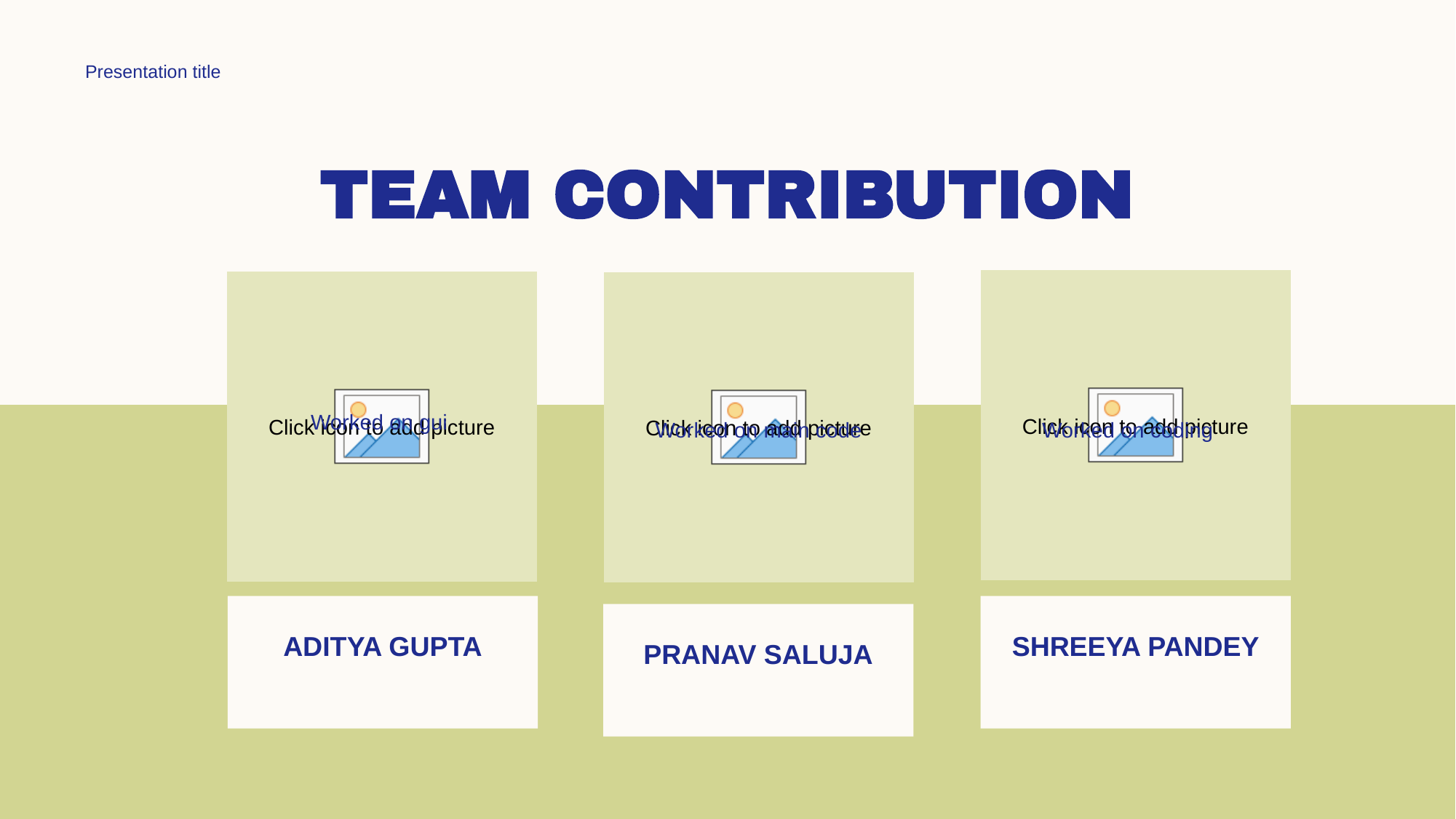

Presentation title

# Team contribution

Worked on gui
Worked on main code
Worked on coding
Aditya Gupta

Shreeya pandey
Pranav saluja